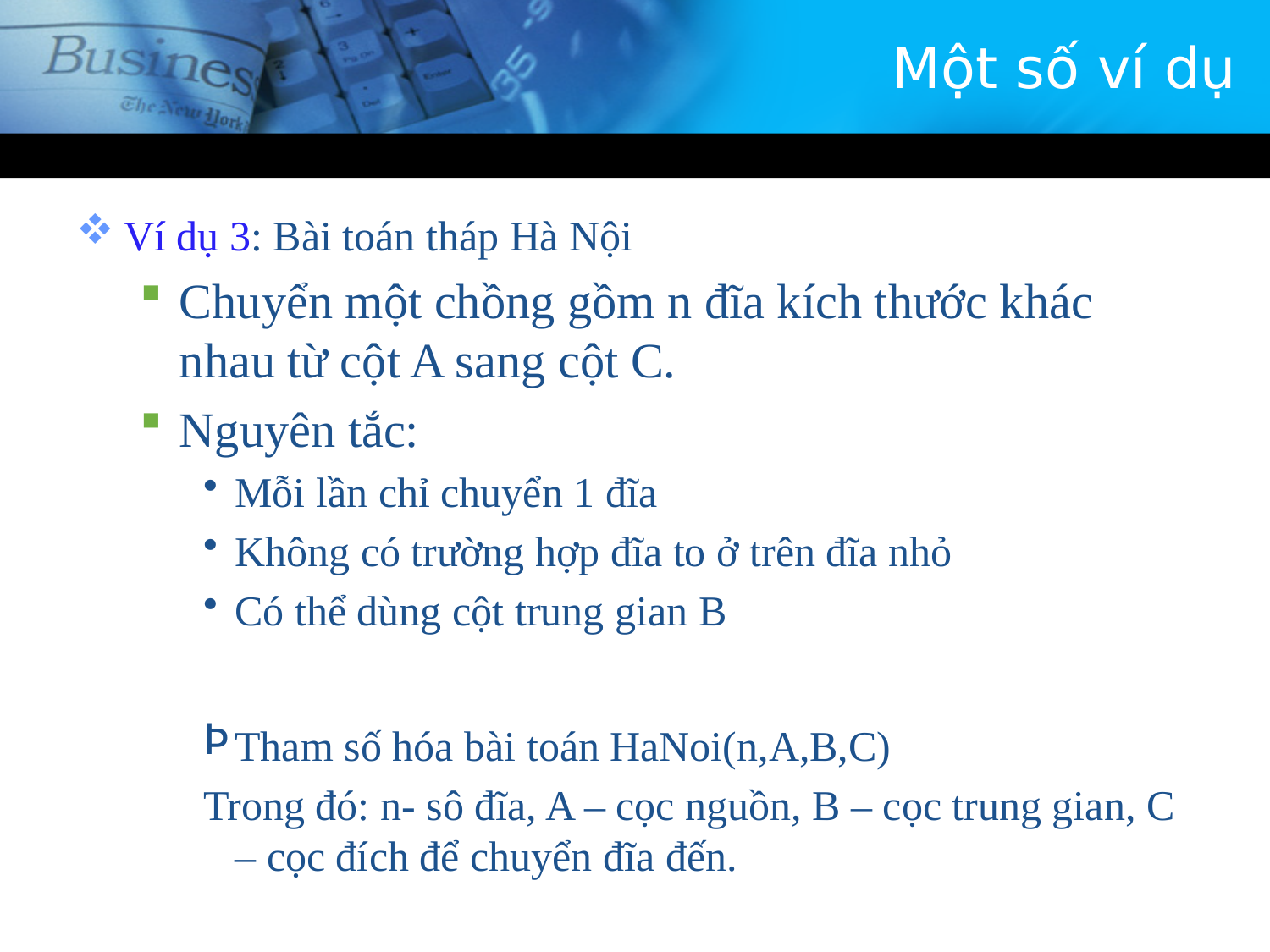

# Một số ví dụ
Ví dụ 3: Bài toán tháp Hà Nội
Chuyển một chồng gồm n đĩa kích thước khác nhau từ cột A sang cột C.
Nguyên tắc:
Mỗi lần chỉ chuyển 1 đĩa
Không có trường hợp đĩa to ở trên đĩa nhỏ
Có thể dùng cột trung gian B

Tham số hóa bài toán HaNoi(n,A,B,C)
Trong đó: n- sô đĩa, A – cọc nguồn, B – cọc trung gian, C – cọc đích để chuyển đĩa đến.